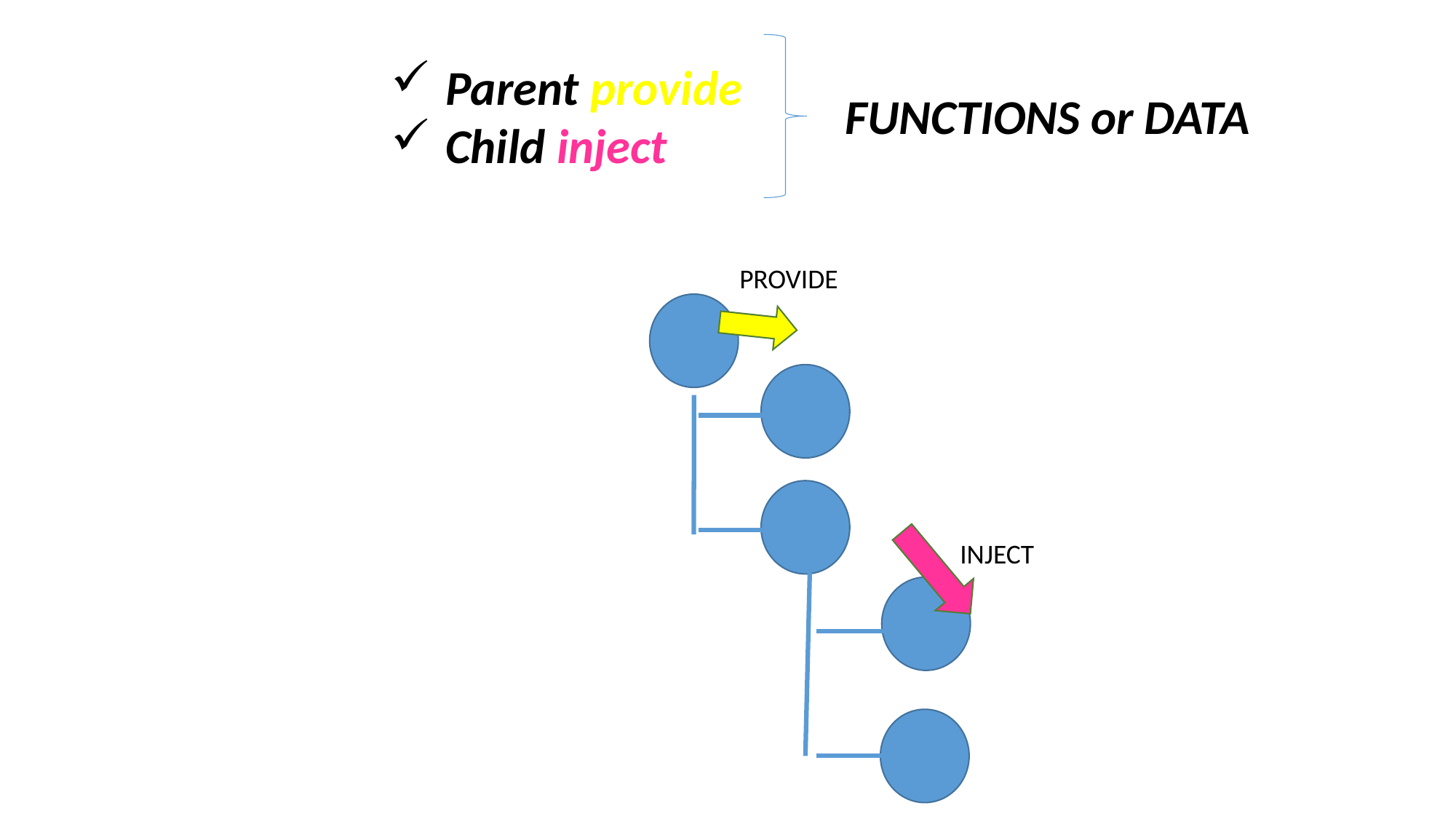

Parent provide
Child inject
FUNCTIONS or DATA
PROVIDE

INJECT